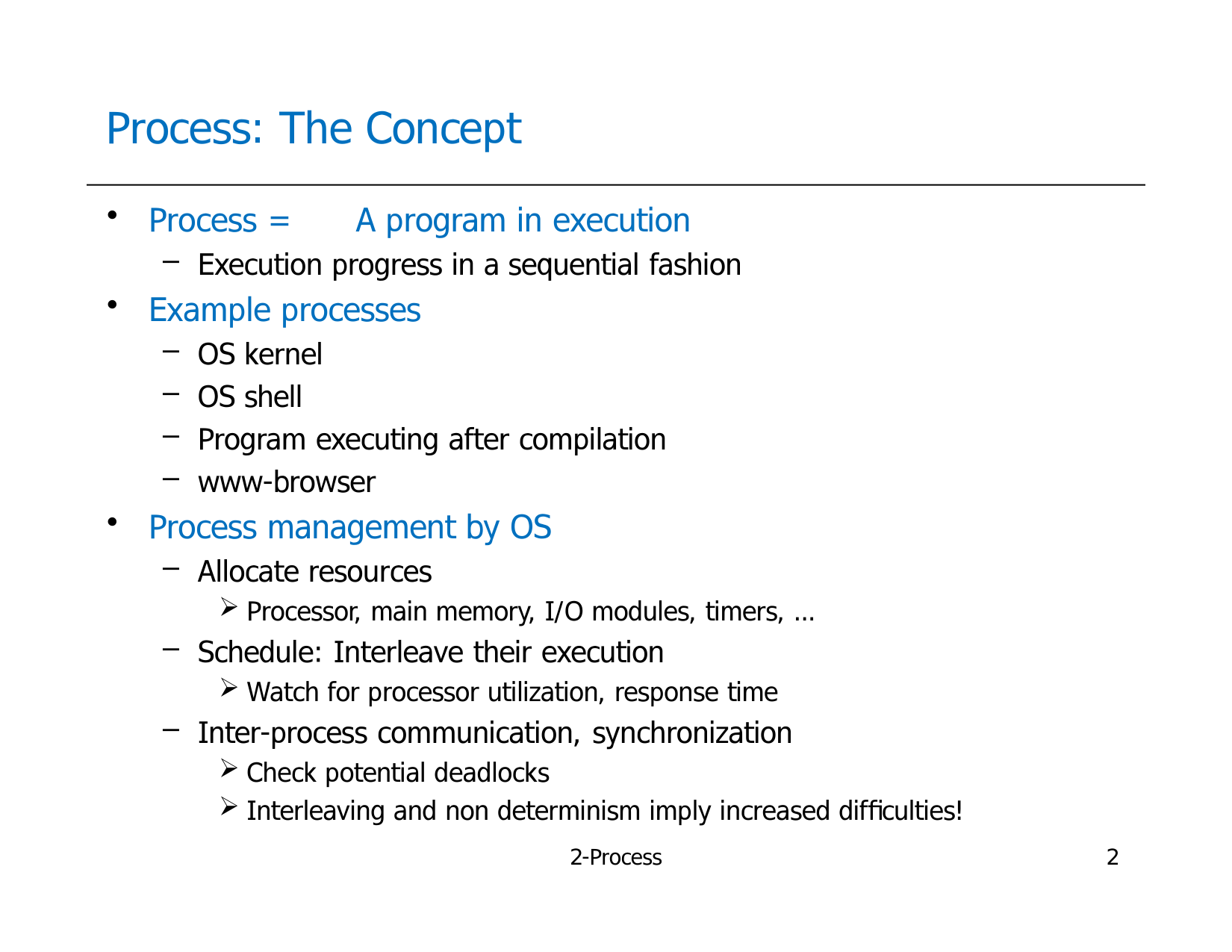

# Process: The Concept
Process =	A program in execution
Execution progress in a sequential fashion
Example processes
OS kernel
OS shell
Program executing after compilation
www-browser
Process management by OS
Allocate resources
Processor, main memory, I/O modules, timers, …
Schedule: Interleave their execution
Watch for processor utilization, response time
Inter-process communication, synchronization
Check potential deadlocks
Interleaving and non determinism imply increased difficulties!
2-Process
2